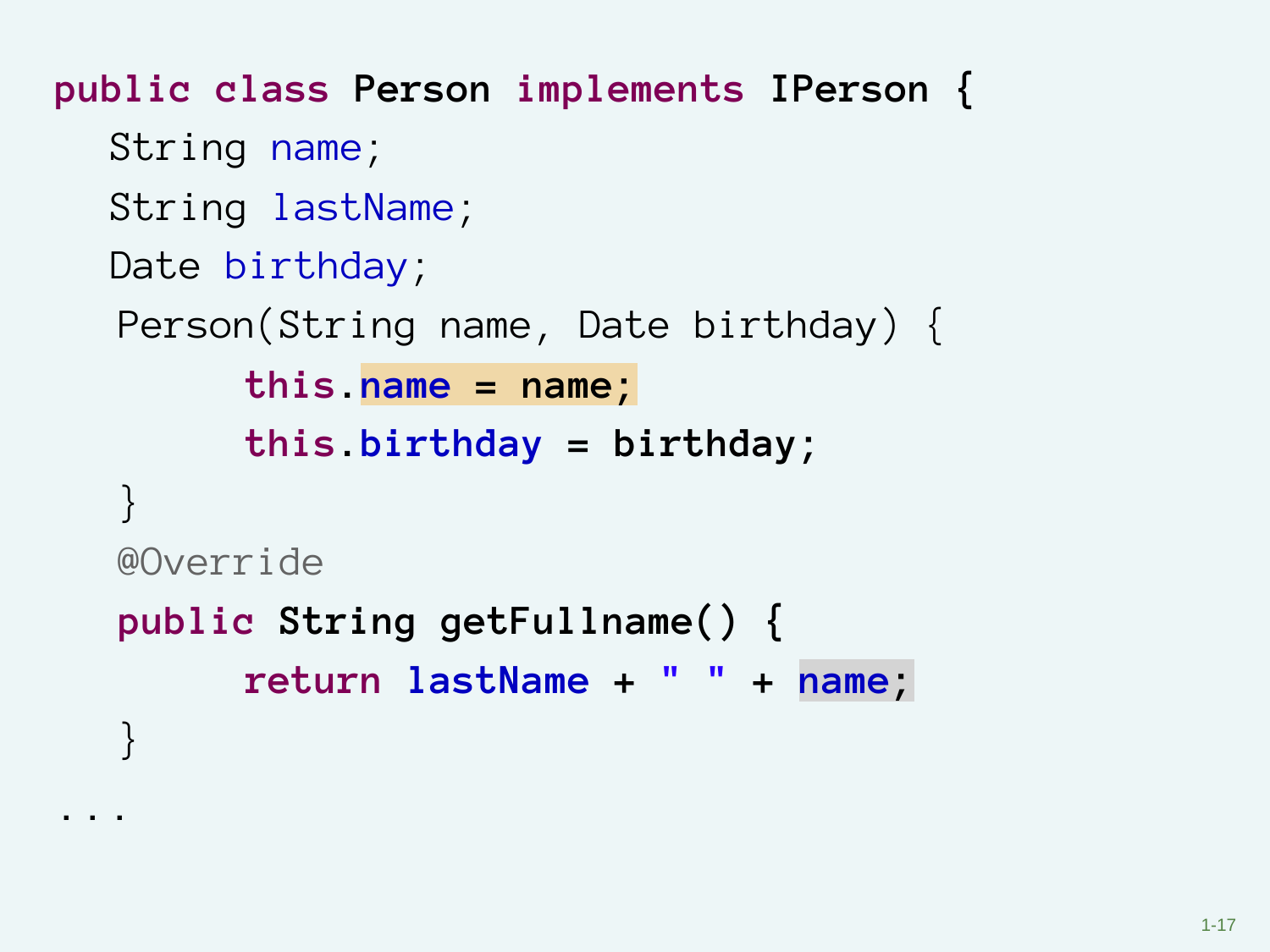

public class Person implements IPerson {
String name;
String lastName;
Date birthday;
Person(String name, Date birthday) {
	this.name = name;
	this.birthday = birthday;
}
@Override
public String getFullname() {
	return lastName + " " + name;
}
...
1-17